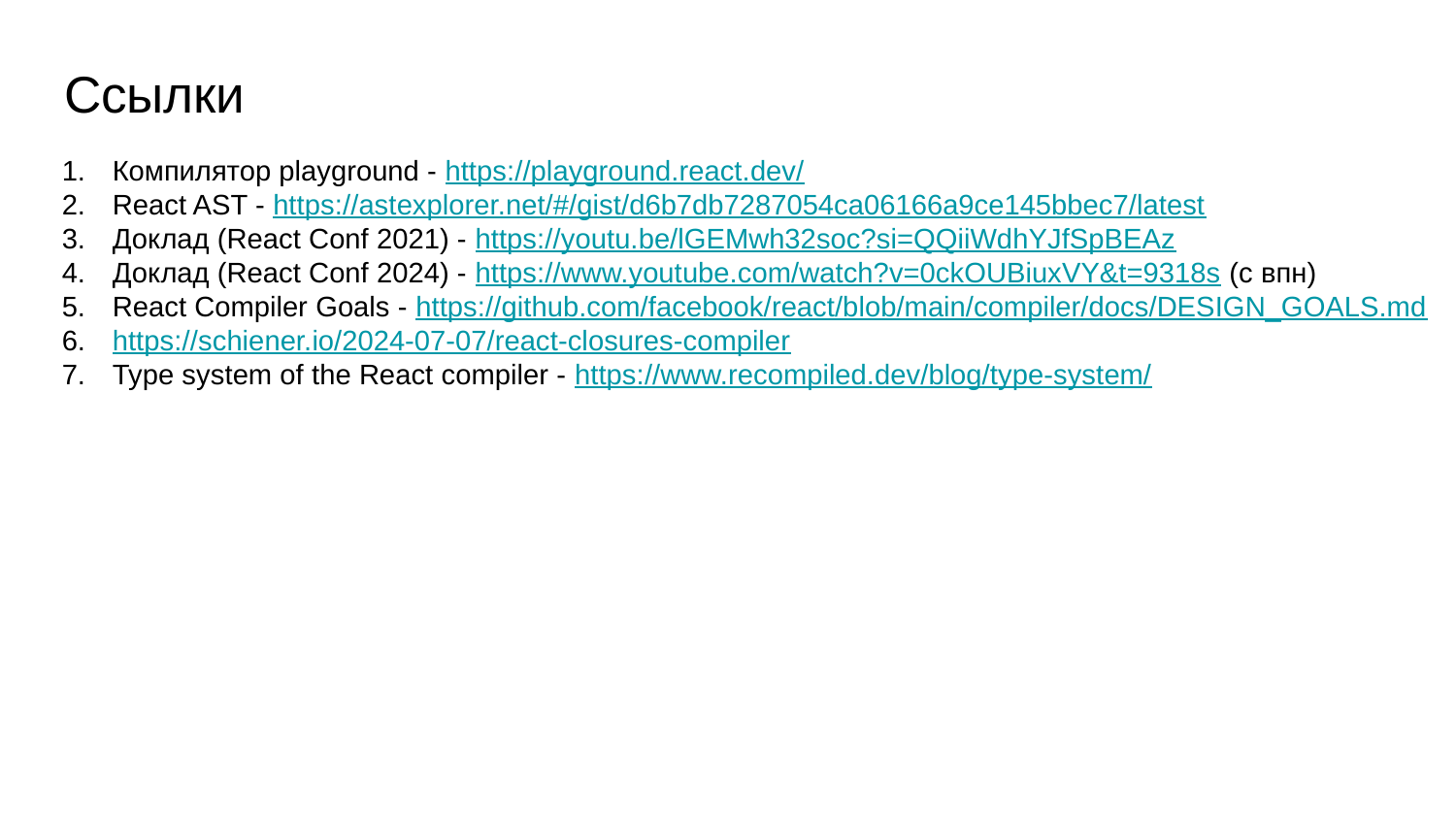

# Ссылки
Компилятор playground - https://playground.react.dev/
React AST - https://astexplorer.net/#/gist/d6b7db7287054ca06166a9ce145bbec7/latest
Доклад (React Conf 2021) - https://youtu.be/lGEMwh32soc?si=QQiiWdhYJfSpBEAz
Доклад (React Conf 2024) - https://www.youtube.com/watch?v=0ckOUBiuxVY&t=9318s (с впн)
React Compiler Goals - https://github.com/facebook/react/blob/main/compiler/docs/DESIGN_GOALS.md
https://schiener.io/2024-07-07/react-closures-compiler
Type system of the React compiler - https://www.recompiled.dev/blog/type-system/